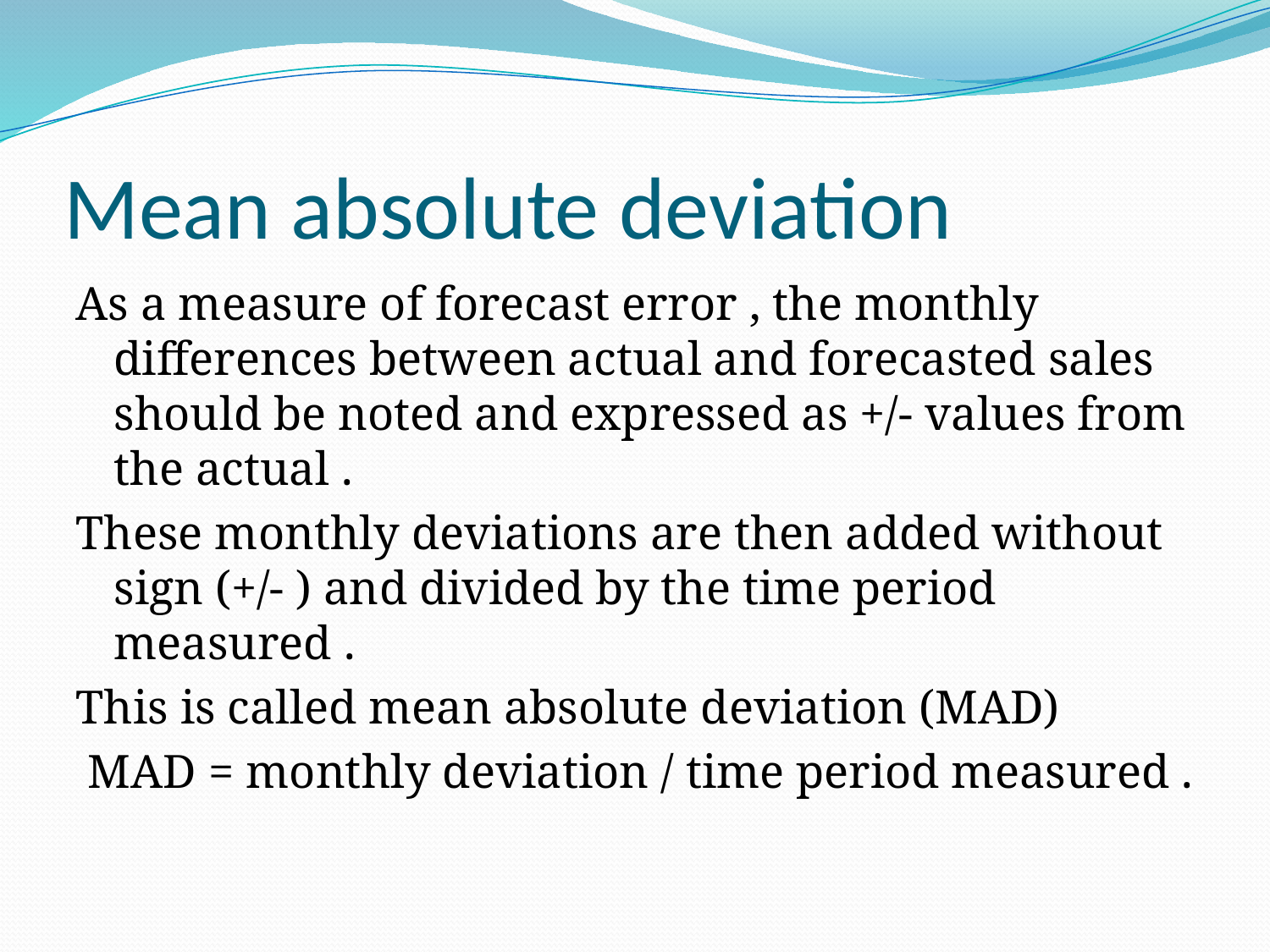

# Mean absolute deviation
As a measure of forecast error , the monthly differences between actual and forecasted sales should be noted and expressed as +/- values from the actual .
These monthly deviations are then added without sign (+/- ) and divided by the time period measured .
This is called mean absolute deviation (MAD)
 MAD = monthly deviation / time period measured .